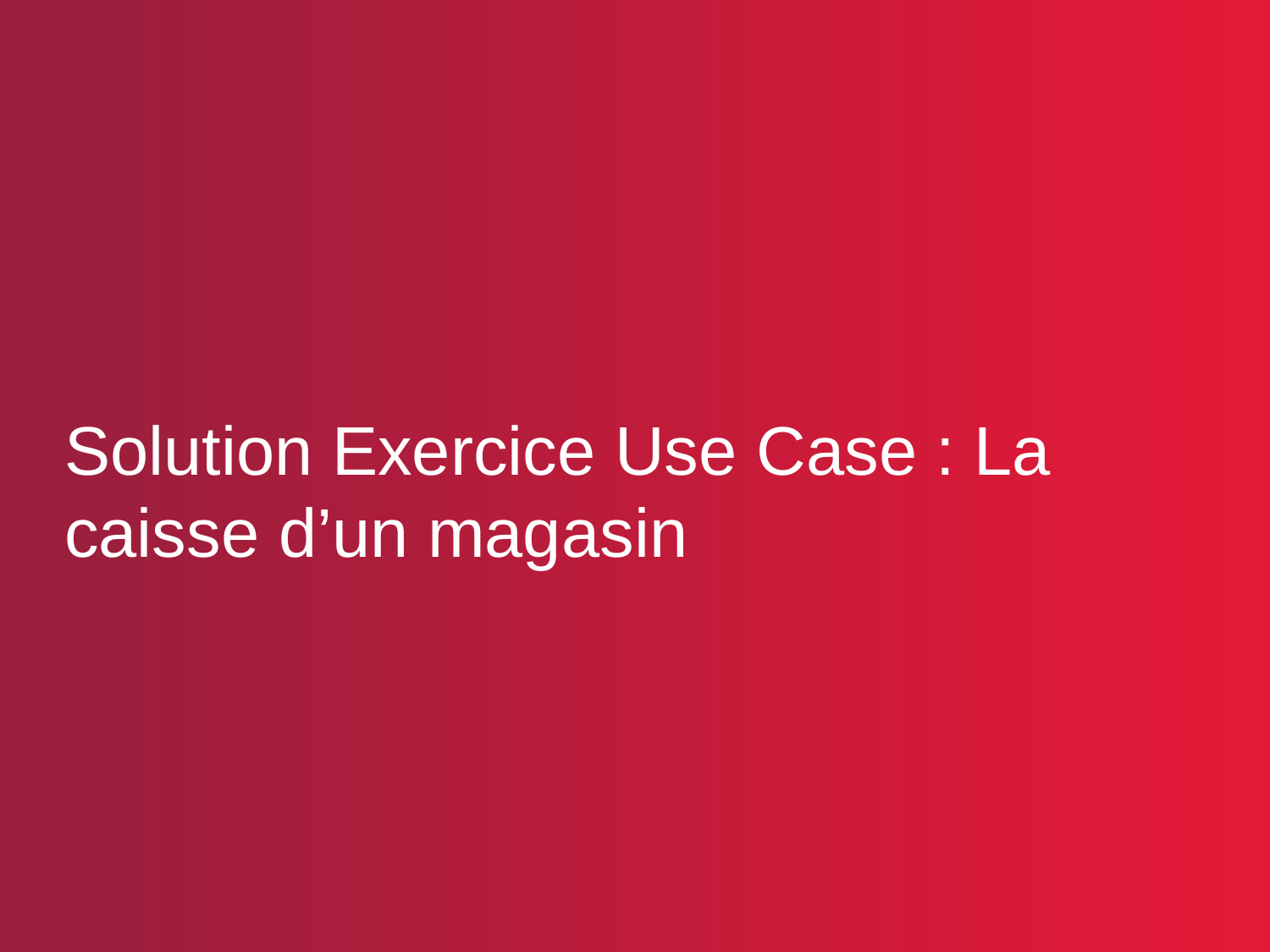

Solution Exercice Use Case : La caisse d’un magasin